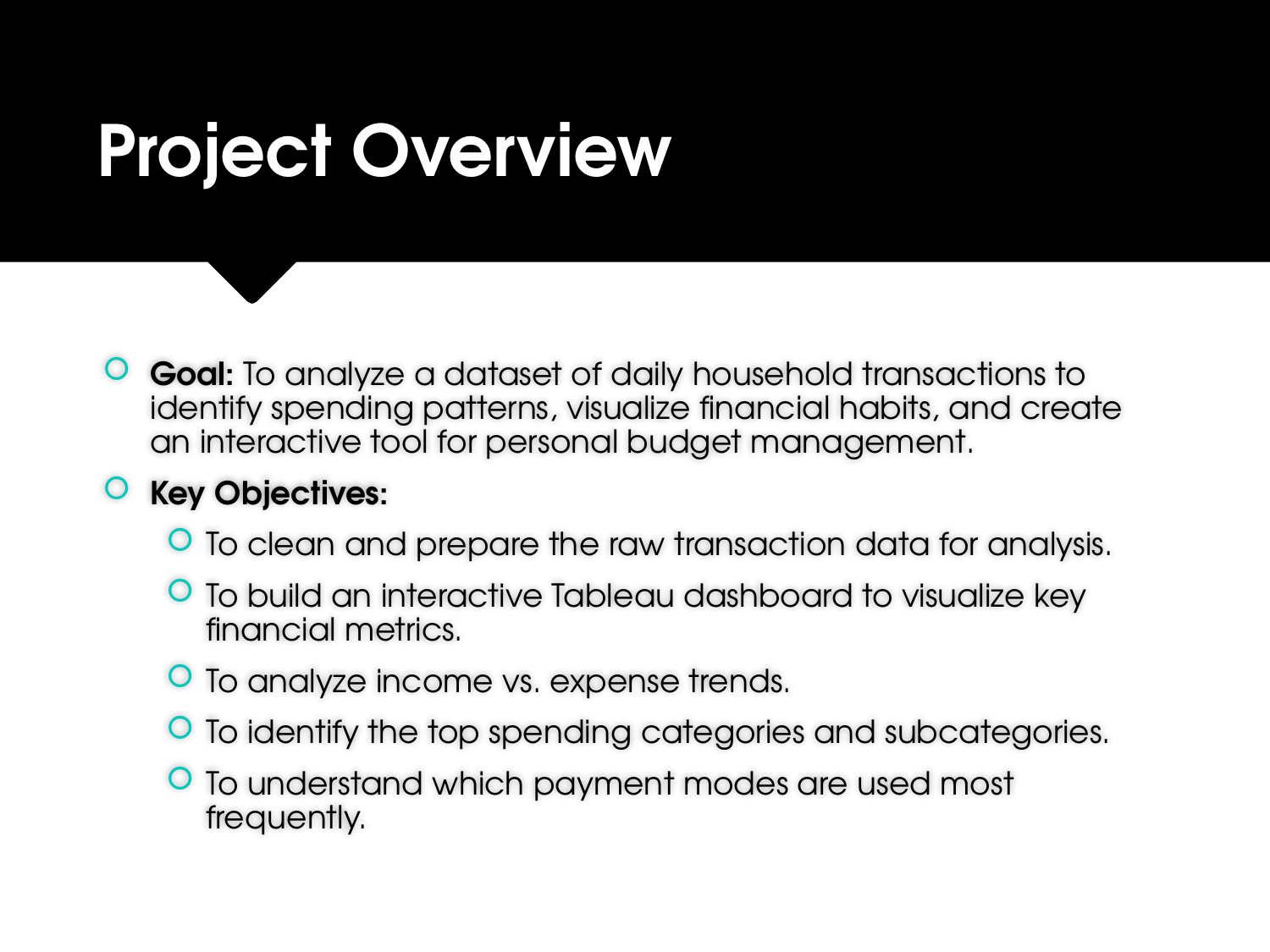

# Project Overview
Goal: To analyze a dataset of daily household transactions to identify spending patterns, visualize financial habits, and create an interactive tool for personal budget management.
Key Objectives:
To clean and prepare the raw transaction data for analysis.
To build an interactive Tableau dashboard to visualize key financial metrics.
To analyze income vs. expense trends.
To identify the top spending categories and subcategories.
To understand which payment modes are used most frequently.